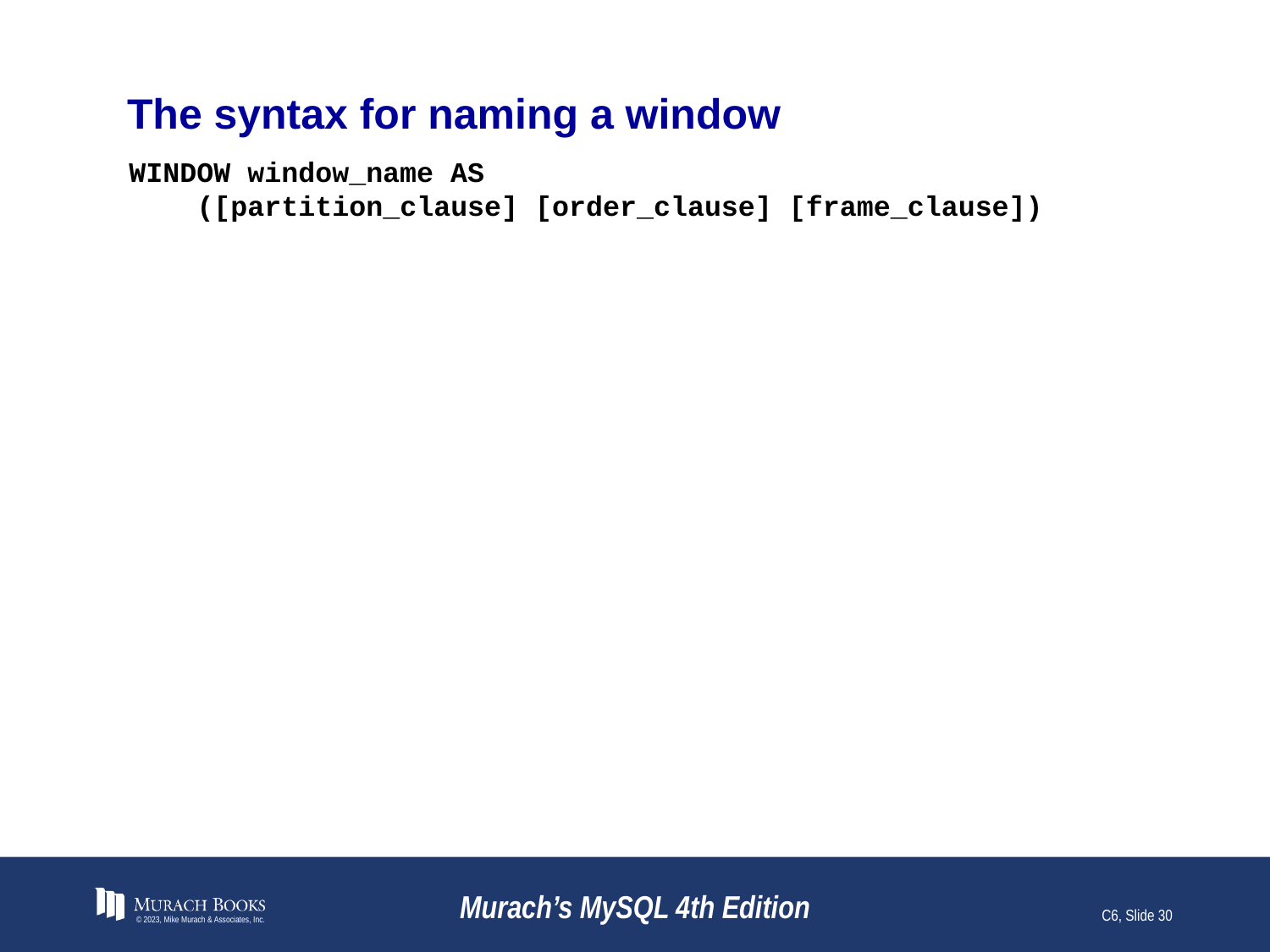

# The syntax for naming a window
WINDOW window_name AS
    ([partition_clause] [order_clause] [frame_clause])
© 2023, Mike Murach & Associates, Inc.
Murach’s MySQL 4th Edition

C6, Slide 30